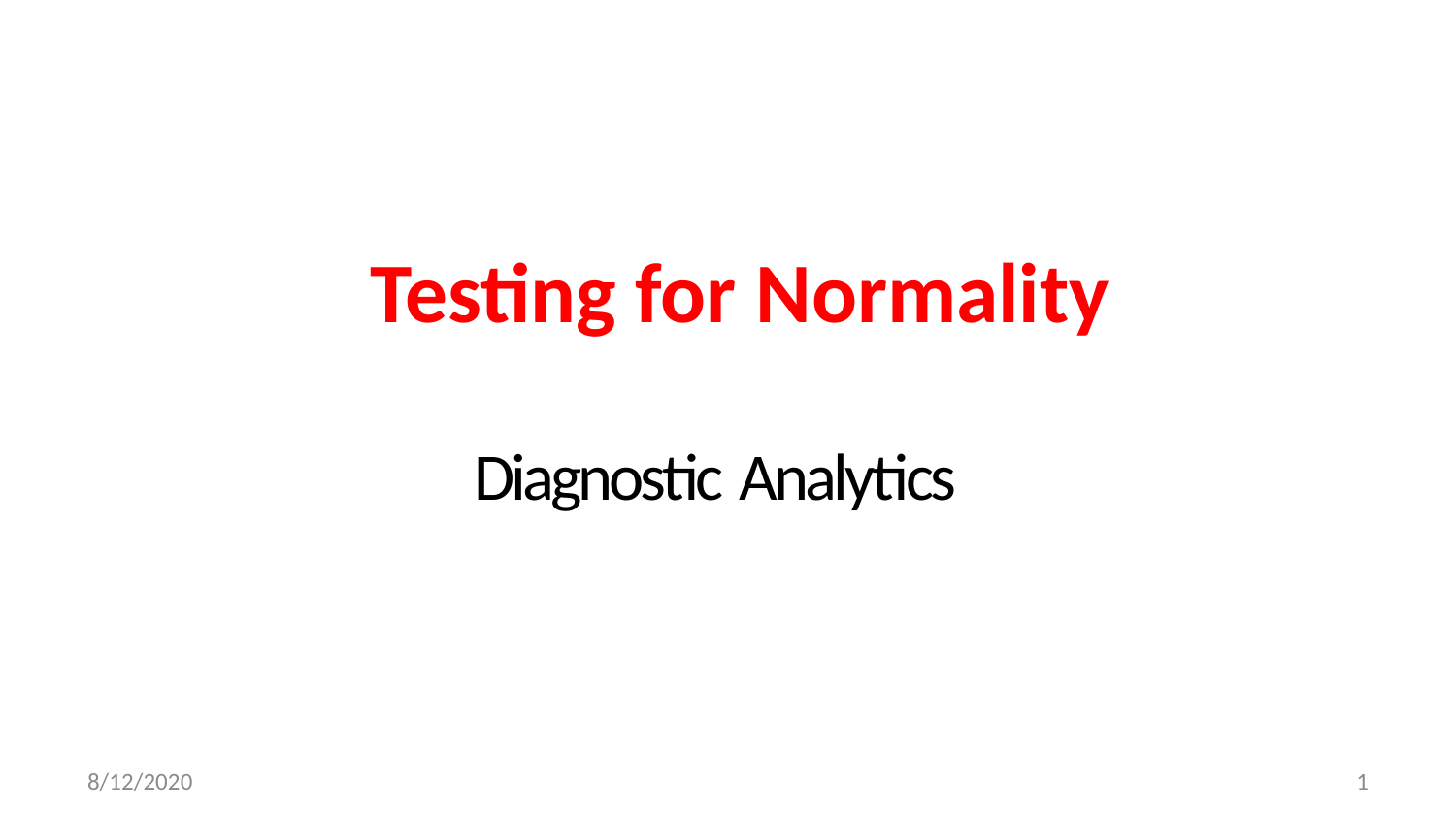

Testing for Normality
Diagnostic Analytics

8/12/2020
1